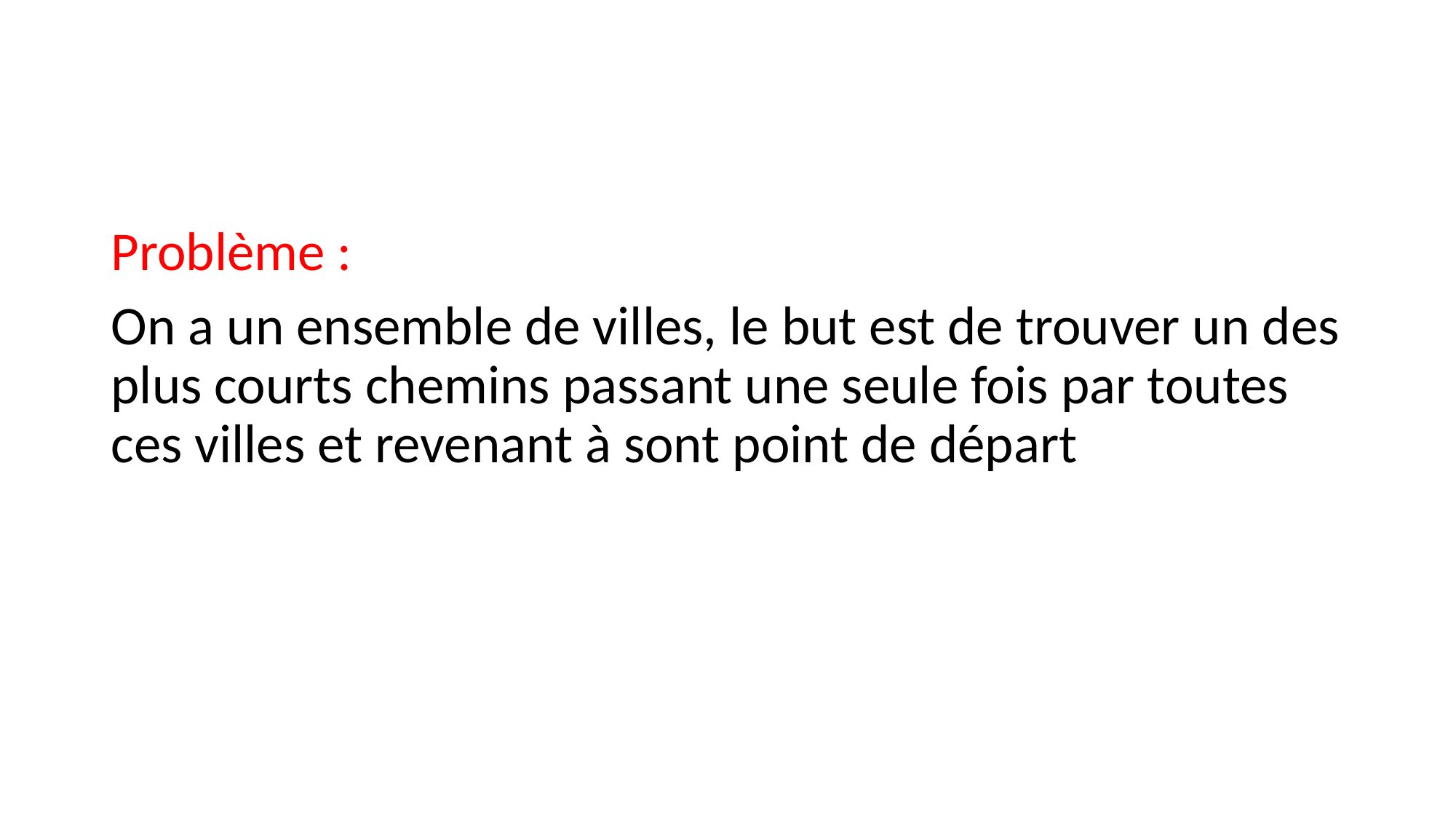

Problème :
On a un ensemble de villes, le but est de trouver un des plus courts chemins passant une seule fois par toutes ces villes et revenant à sont point de départ